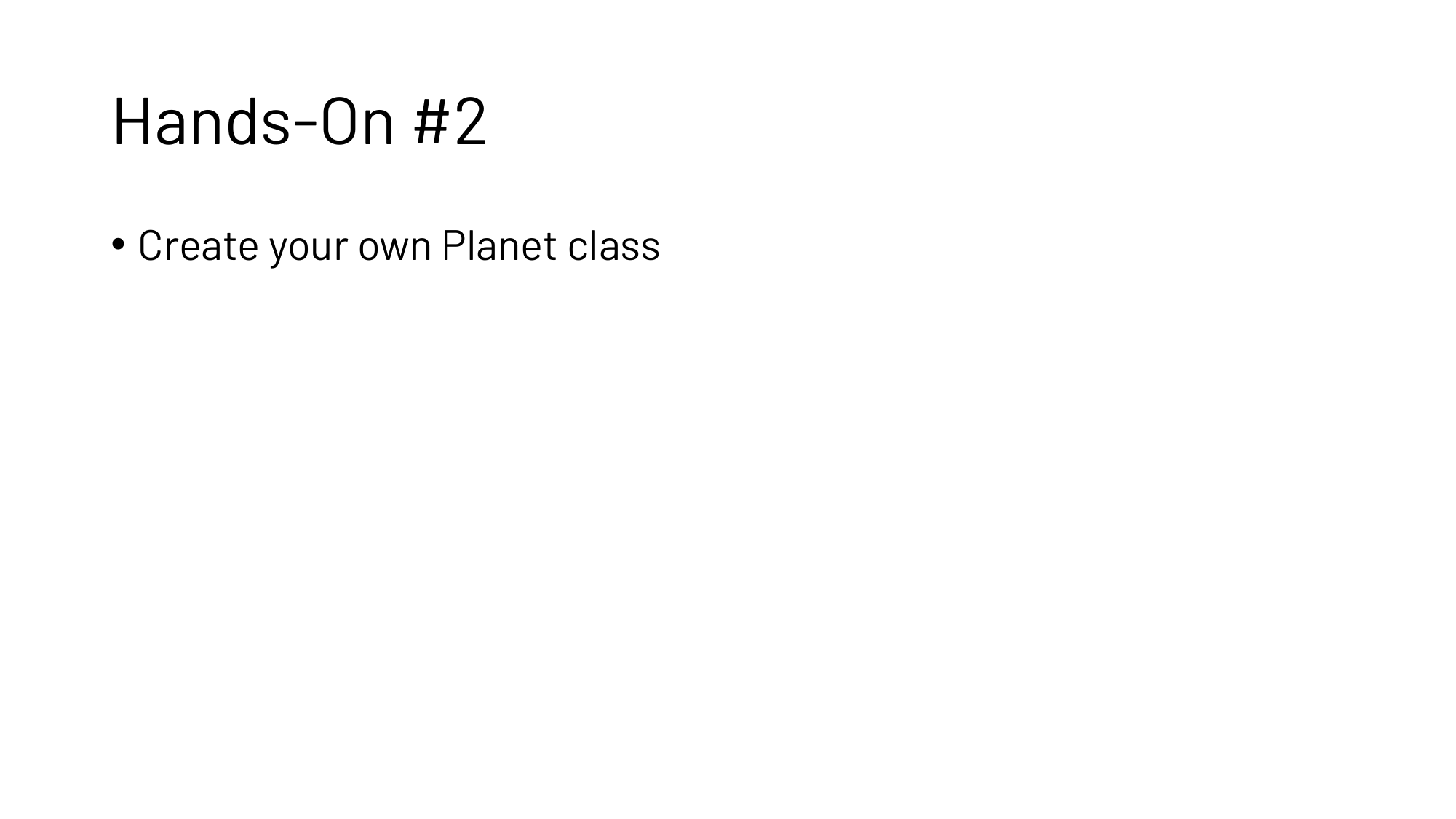

# Hands-On #2
Create your own Planet class